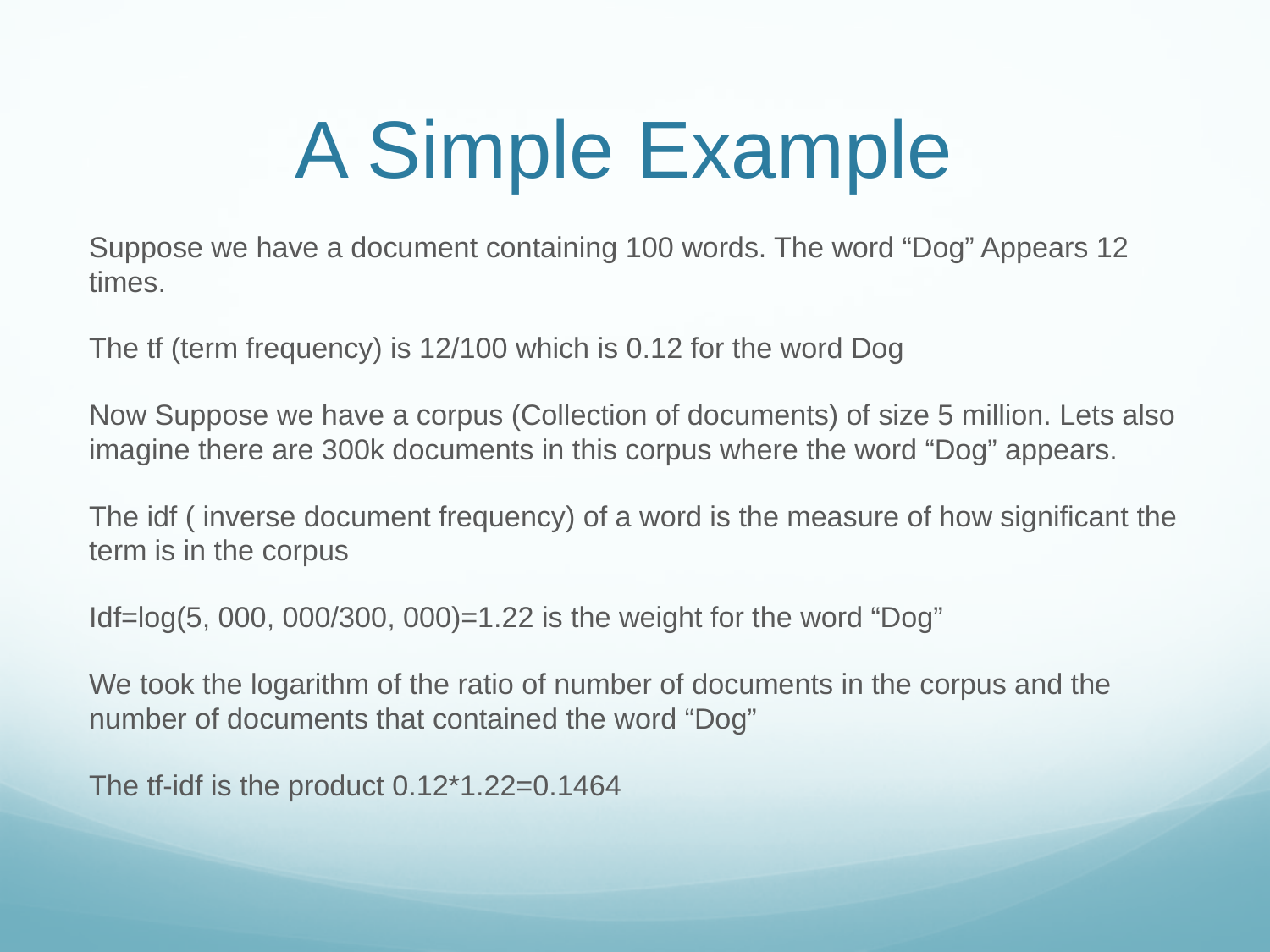

# A Simple Example
Suppose we have a document containing 100 words. The word “Dog” Appears 12 times.
The tf (term frequency) is 12/100 which is 0.12 for the word Dog
Now Suppose we have a corpus (Collection of documents) of size 5 million. Lets also imagine there are 300k documents in this corpus where the word “Dog” appears.
The idf ( inverse document frequency) of a word is the measure of how significant the term is in the corpus
Idf=log(5, 000, 000/300, 000)=1.22 is the weight for the word “Dog”
We took the logarithm of the ratio of number of documents in the corpus and the number of documents that contained the word “Dog”
The tf-idf is the product 0.12*1.22=0.1464